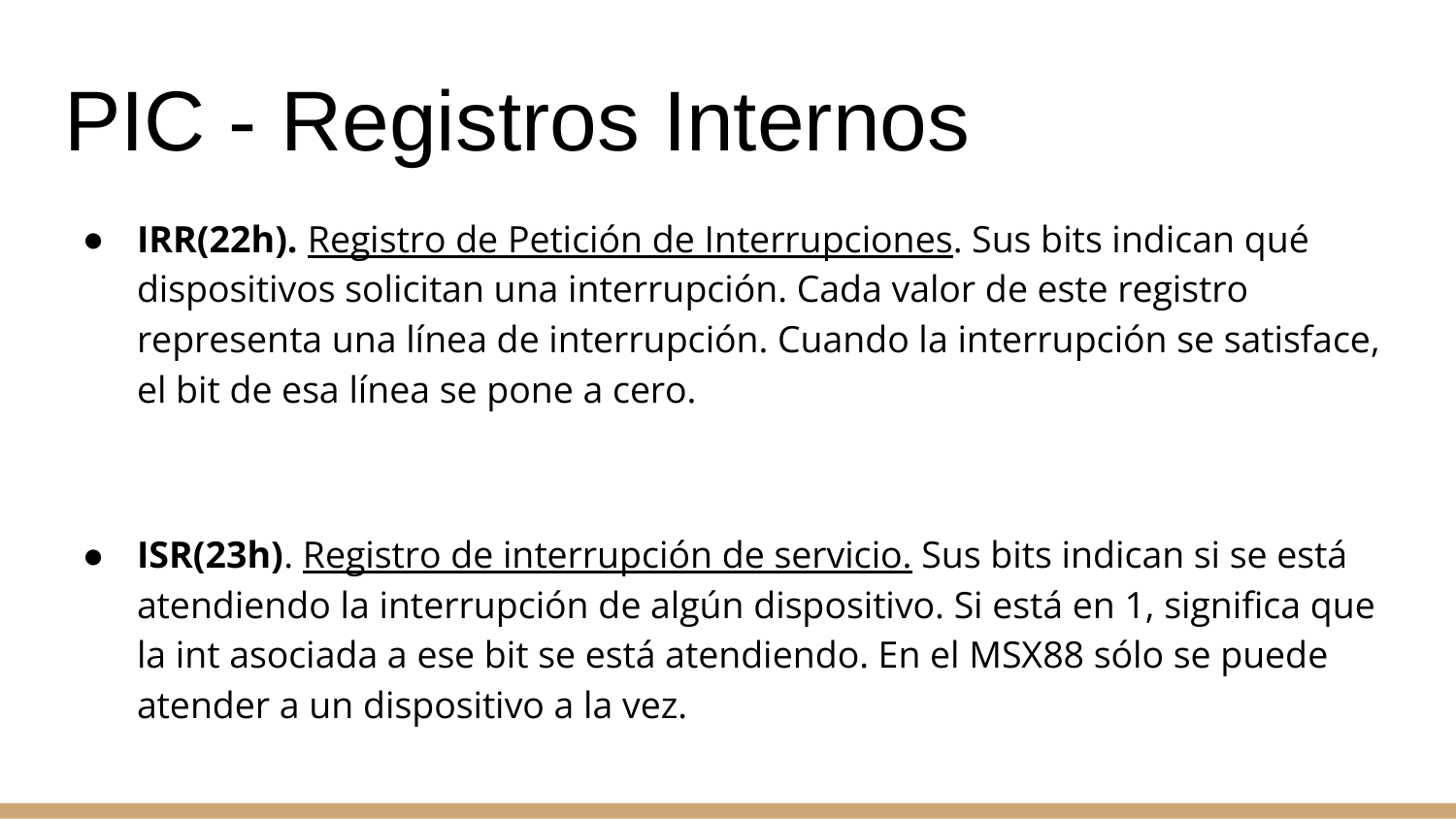

# PIC - Registros Internos
IRR(22h). Registro de Petición de Interrupciones. Sus bits indican qué dispositivos solicitan una interrupción. Cada valor de este registro representa una línea de interrupción. Cuando la interrupción se satisface, el bit de esa línea se pone a cero.

ISR(23h). Registro de interrupción de servicio. Sus bits indican si se está atendiendo la interrupción de algún dispositivo. Si está en 1, significa que la int asociada a ese bit se está atendiendo. En el MSX88 sólo se puede atender a un dispositivo a la vez.